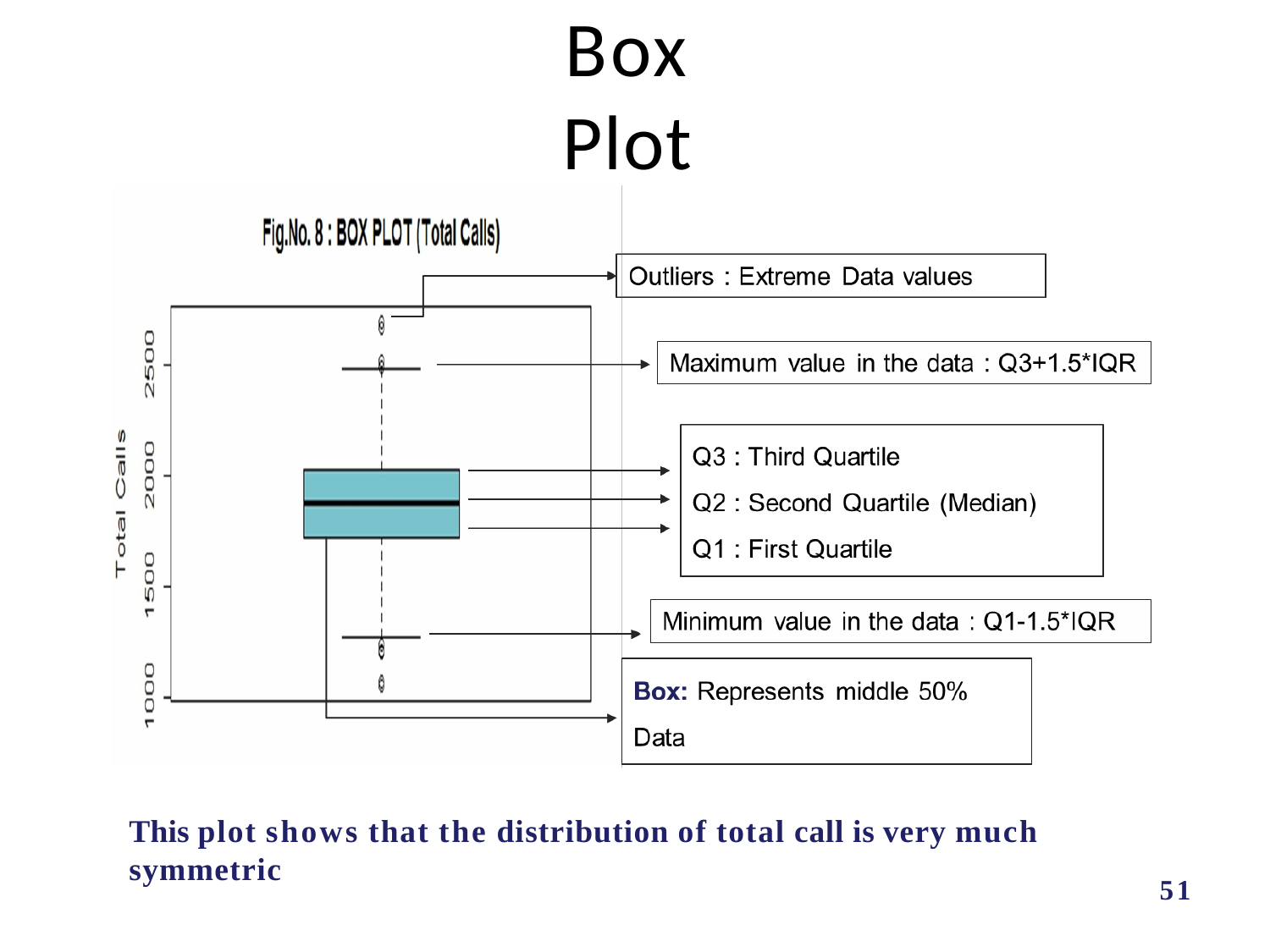

# Box Plot

This plot shows that the distribution of total call is very much
symmetric
51